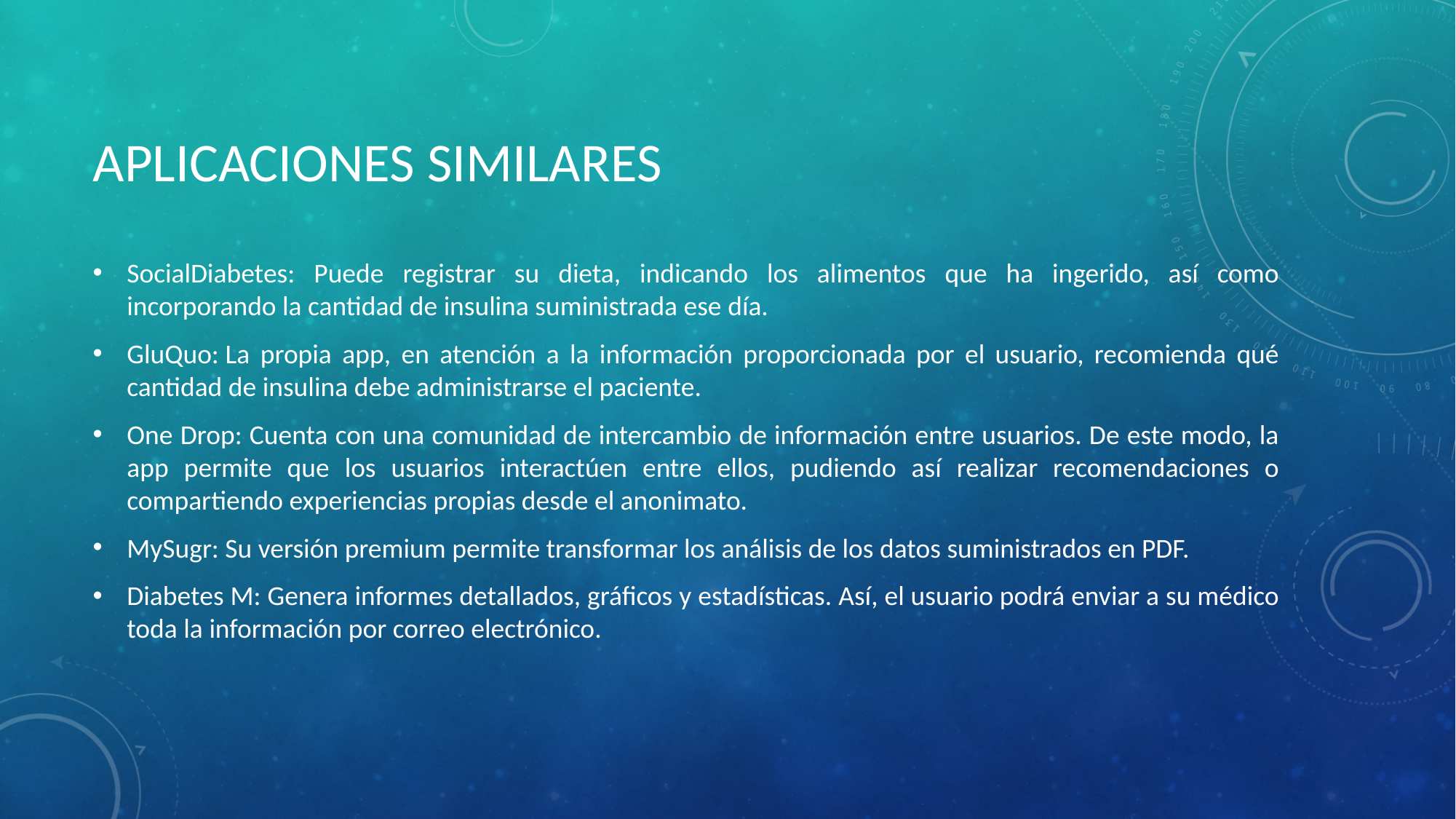

# Aplicaciones similares
SocialDiabetes: Puede registrar su dieta, indicando los alimentos que ha ingerido, así como incorporando la cantidad de insulina suministrada ese día.
GluQuo: La propia app, en atención a la información proporcionada por el usuario, recomienda qué cantidad de insulina debe administrarse el paciente.
One Drop: Cuenta con una comunidad de intercambio de información entre usuarios. De este modo, la app permite que los usuarios interactúen entre ellos, pudiendo así realizar recomendaciones o compartiendo experiencias propias desde el anonimato.
MySugr: Su versión premium permite transformar los análisis de los datos suministrados en PDF.
Diabetes M: Genera informes detallados, gráficos y estadísticas. Así, el usuario podrá enviar a su médico toda la información por correo electrónico.